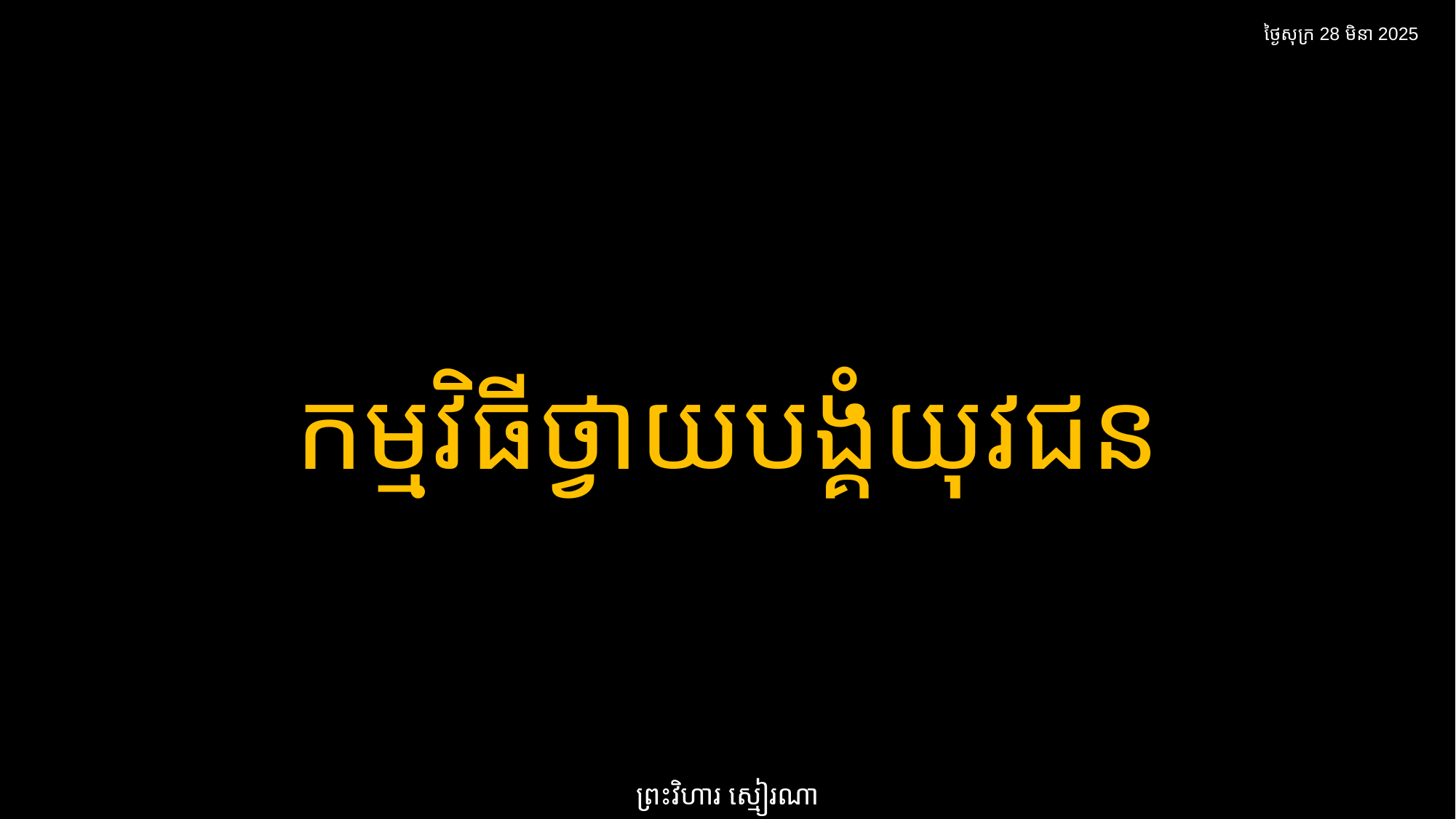

ថ្ងៃសុក្រ 28 មិនា 2025
កម្មវិធីថ្វាយបង្គំយុវជន
ព្រះវិហារ ស្មៀរណា